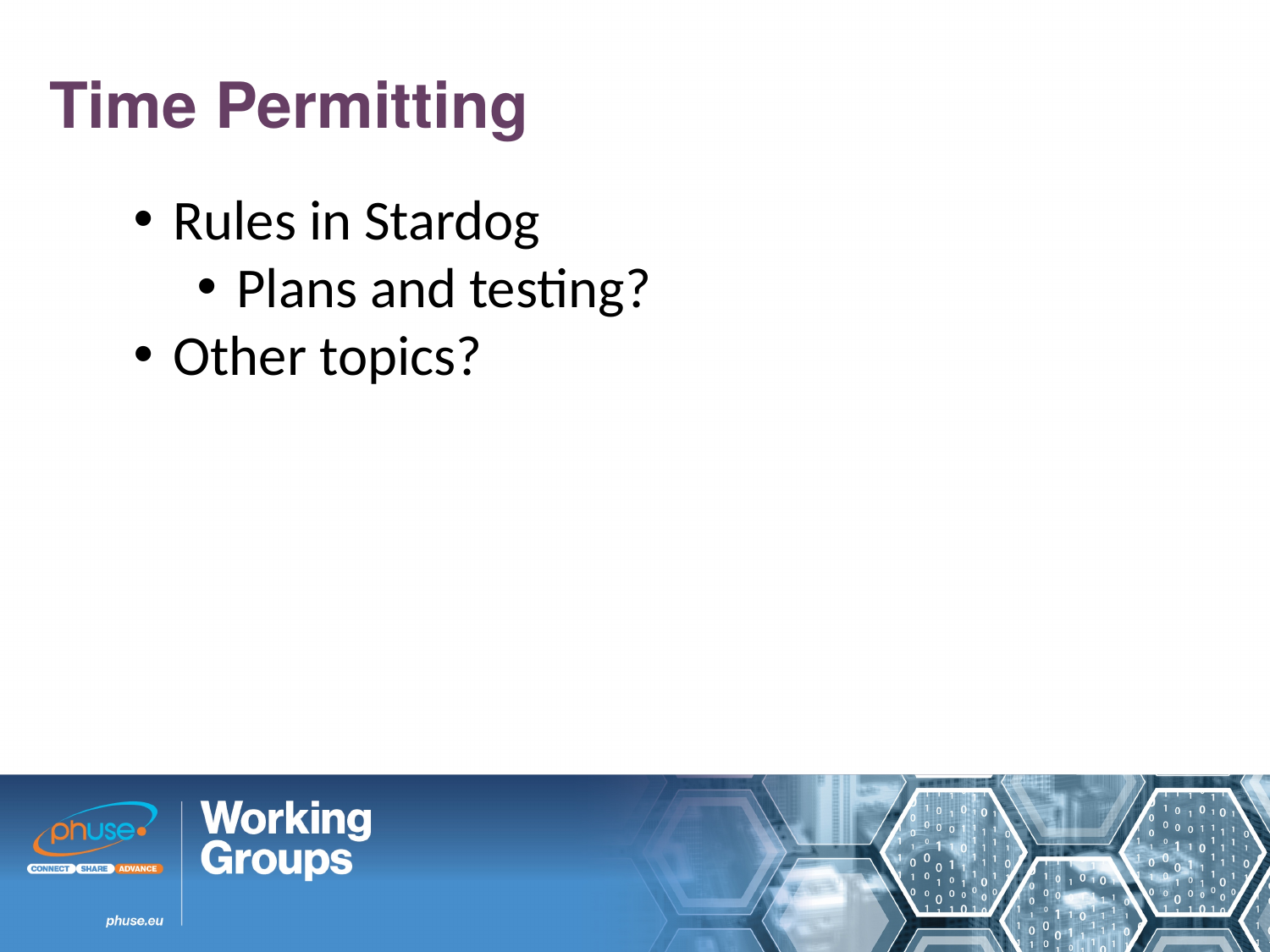

Time Permitting
Rules in Stardog
Plans and testing?
Other topics?